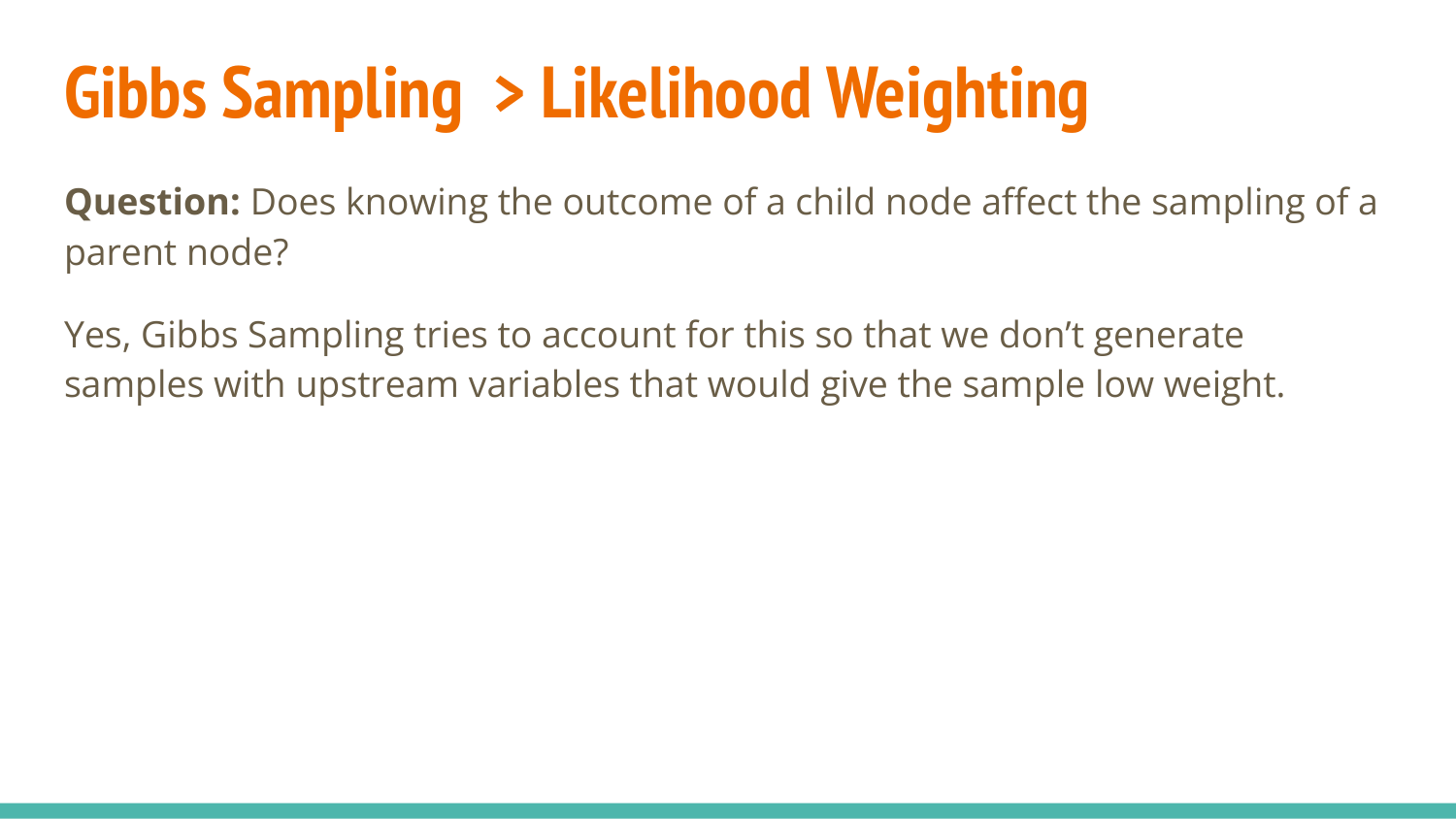

# Gibbs Sampling  > Likelihood Weighting

Question: Does knowing the outcome of a child node affect the sampling of a parent node?
Yes, Gibbs Sampling tries to account for this so that we don’t generate samples with upstream variables that would give the sample low weight.